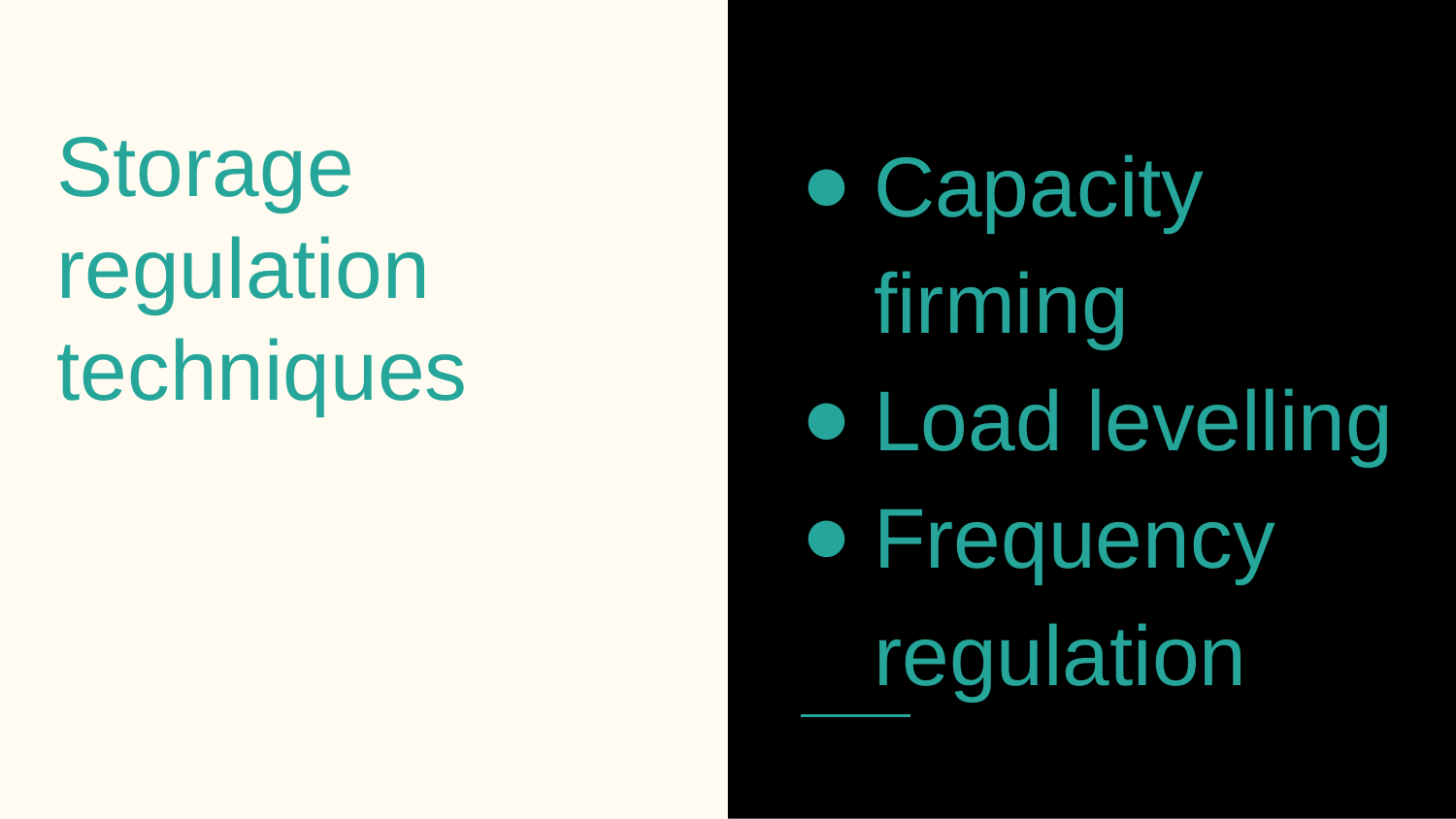

Capacity firming
Load levelling
Frequency regulation
# Storage regulation techniques